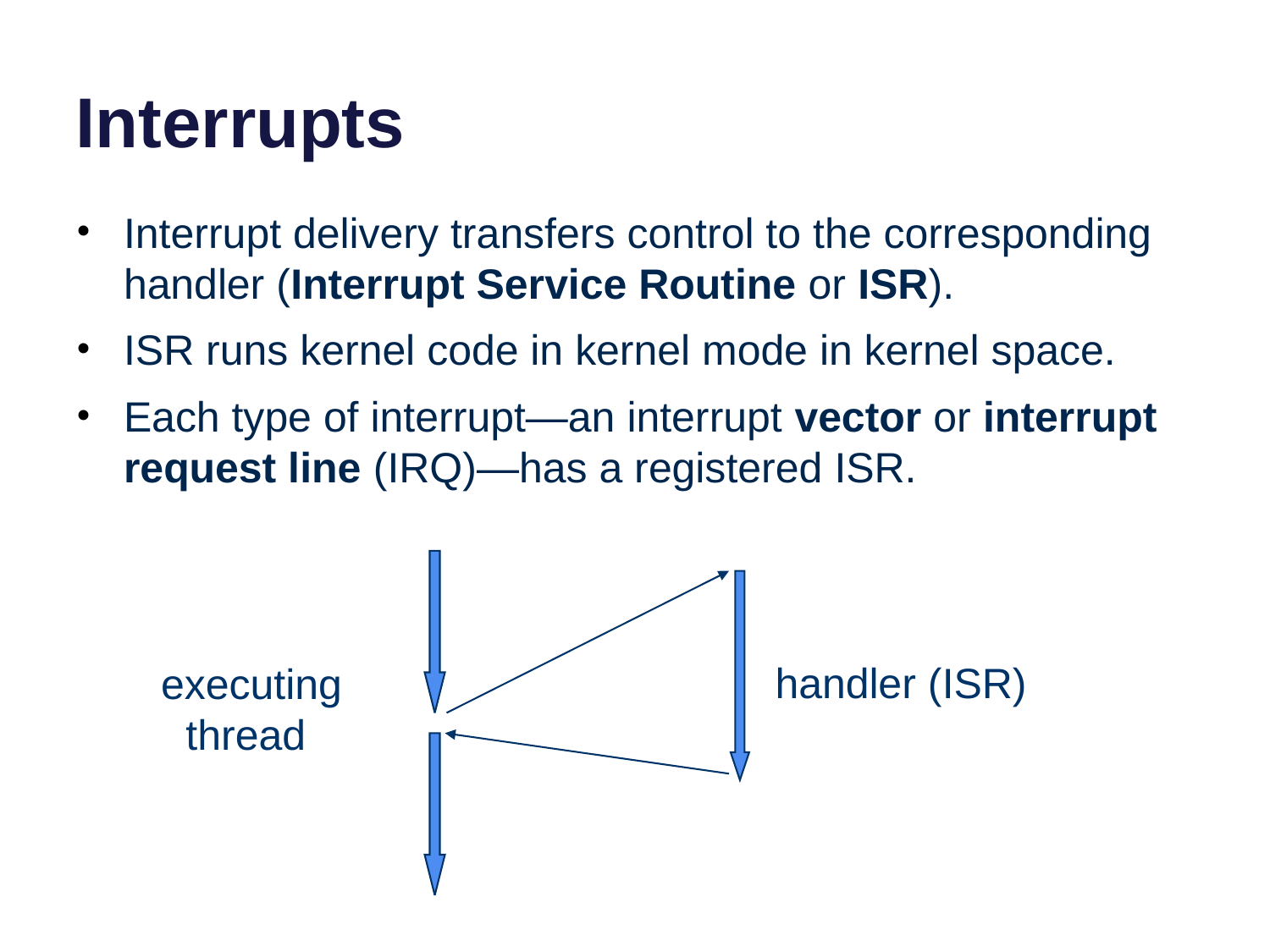

# Interrupts
Interrupt delivery transfers control to the corresponding handler (Interrupt Service Routine or ISR).
ISR runs kernel code in kernel mode in kernel space.
Each type of interrupt—an interrupt vector or interrupt request line (IRQ)—has a registered ISR.

 handler (ISR)
 executing thread